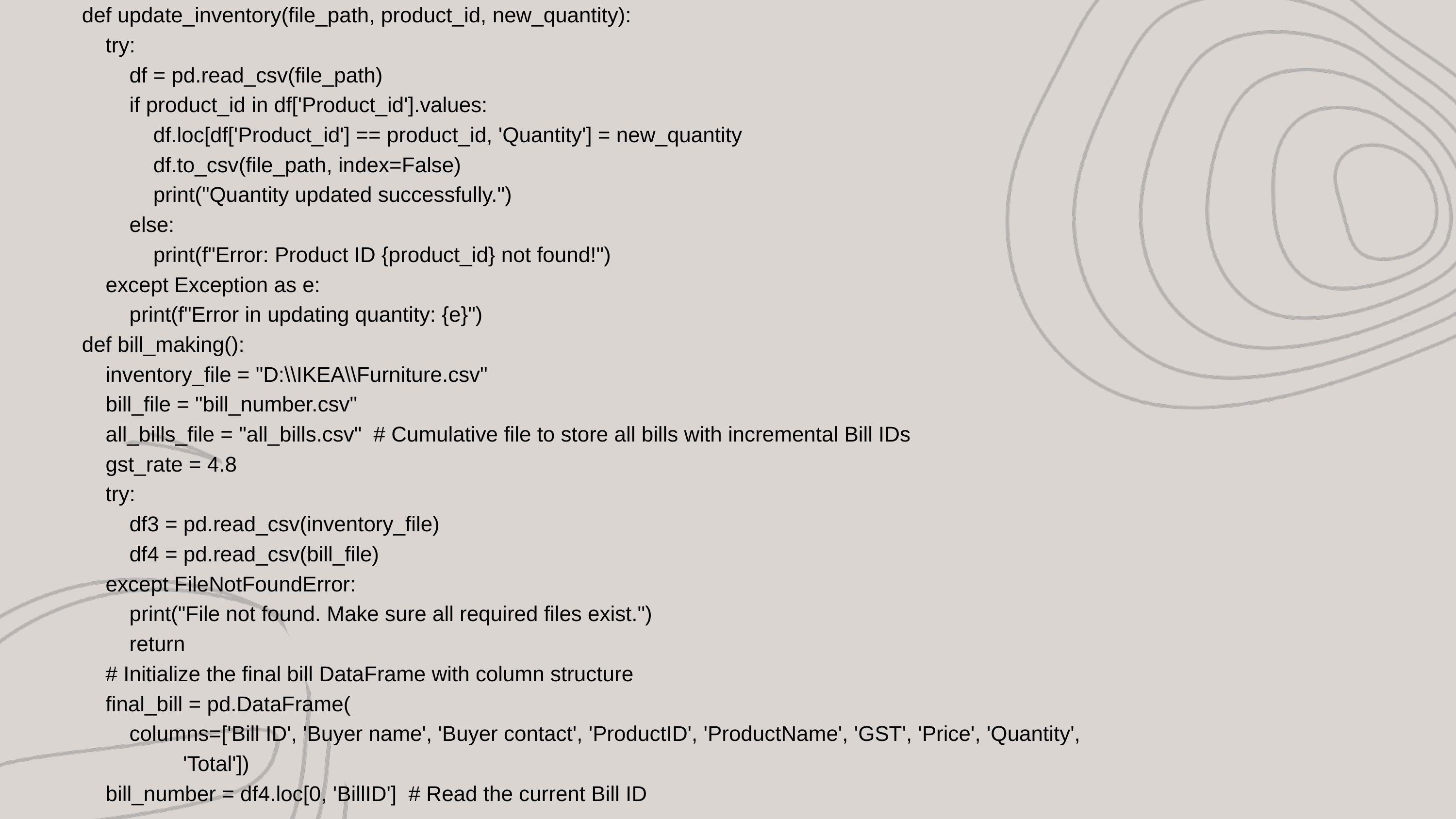

def update_inventory(file_path, product_id, new_quantity):
    try:
        df = pd.read_csv(file_path)
        if product_id in df['Product_id'].values:
            df.loc[df['Product_id'] == product_id, 'Quantity'] = new_quantity
            df.to_csv(file_path, index=False)
            print("Quantity updated successfully.")
        else:
            print(f"Error: Product ID {product_id} not found!")
    except Exception as e:
        print(f"Error in updating quantity: {e}")
def bill_making():
    inventory_file = "D:\\IKEA\\Furniture.csv"
    bill_file = "bill_number.csv"
    all_bills_file = "all_bills.csv"  # Cumulative file to store all bills with incremental Bill IDs
    gst_rate = 4.8
    try:
        df3 = pd.read_csv(inventory_file)
        df4 = pd.read_csv(bill_file)
    except FileNotFoundError:
        print("File not found. Make sure all required files exist.")
        return
    # Initialize the final bill DataFrame with column structure
    final_bill = pd.DataFrame(
        columns=['Bill ID', 'Buyer name', 'Buyer contact', 'ProductID', 'ProductName', 'GST', 'Price', 'Quantity',
                 'Total'])
    bill_number = df4.loc[0, 'BillID']  # Read the current Bill ID